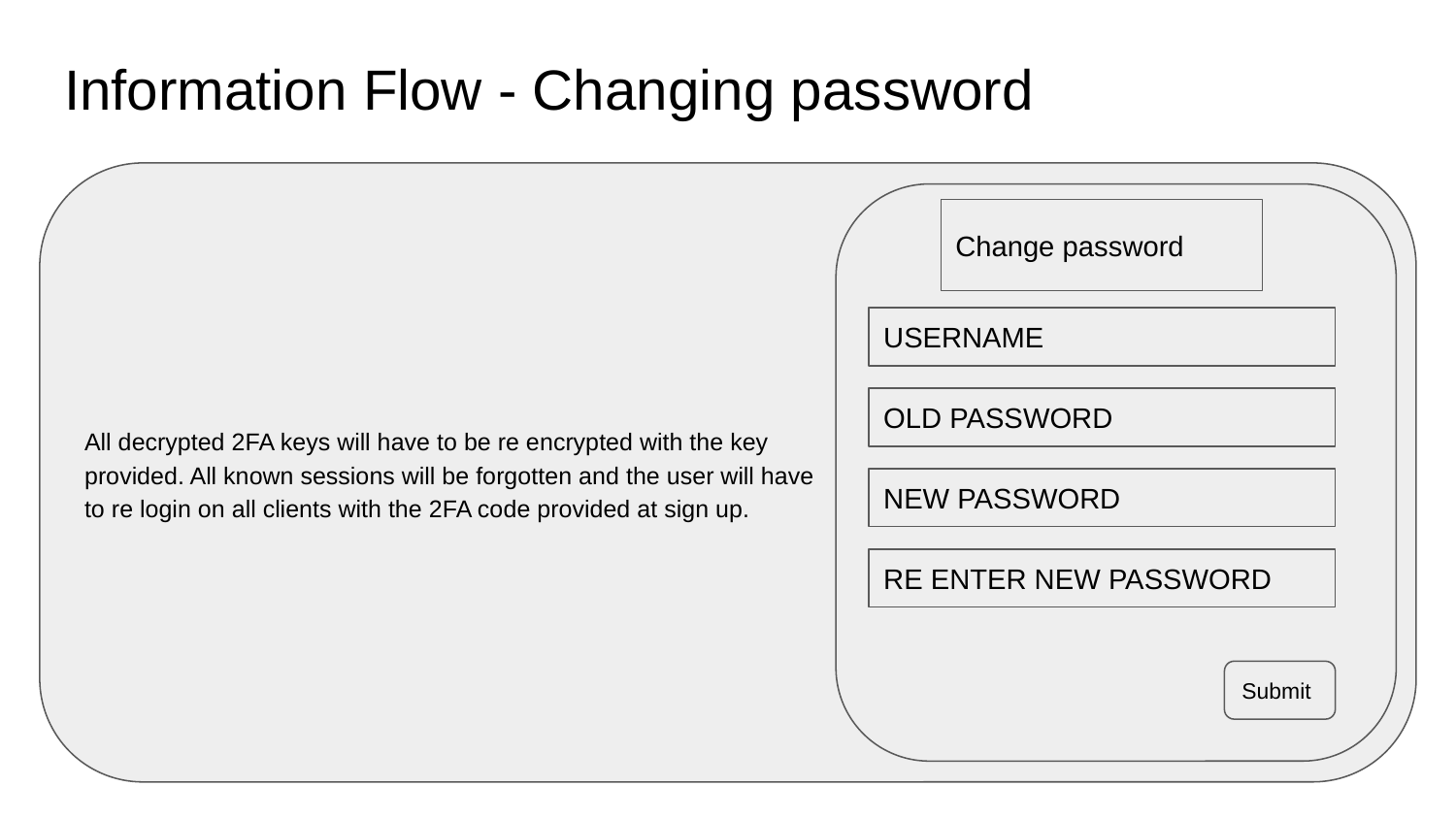

# Information Flow - Changing password
All decrypted 2FA keys will have to be re encrypted with the key
provided. All known sessions will be forgotten and the user will have
to re login on all clients with the 2FA code provided at sign up.

Change password
USERNAME
OLD PASSWORD
NEW PASSWORD
RE ENTER NEW PASSWORD
Submit